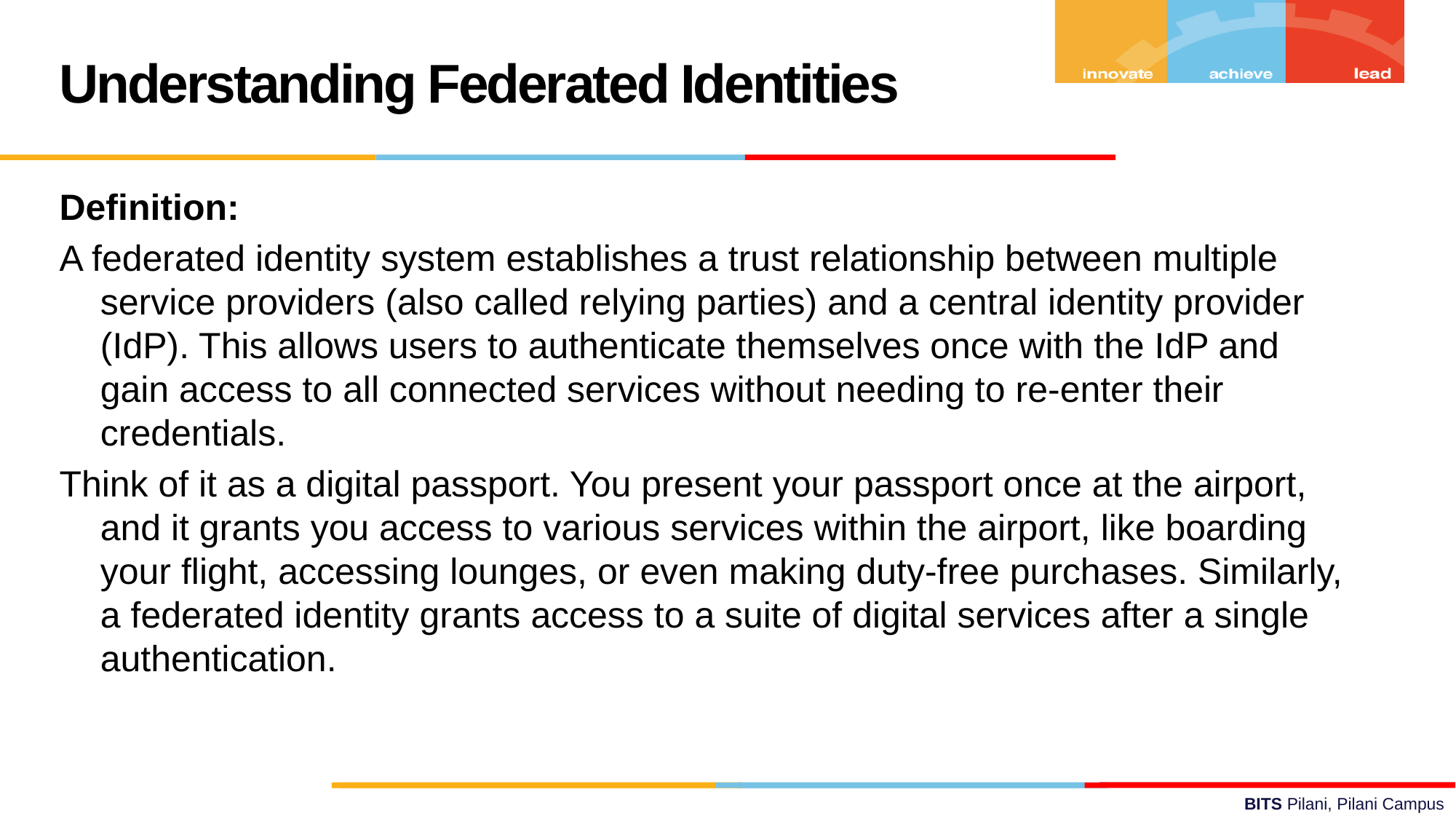

Understanding Federated Identities
Definition:
A federated identity system establishes a trust relationship between multiple service providers (also called relying parties) and a central identity provider (IdP). This allows users to authenticate themselves once with the IdP and gain access to all connected services without needing to re-enter their credentials.
Think of it as a digital passport. You present your passport once at the airport, and it grants you access to various services within the airport, like boarding your flight, accessing lounges, or even making duty-free purchases. Similarly, a federated identity grants access to a suite of digital services after a single authentication.